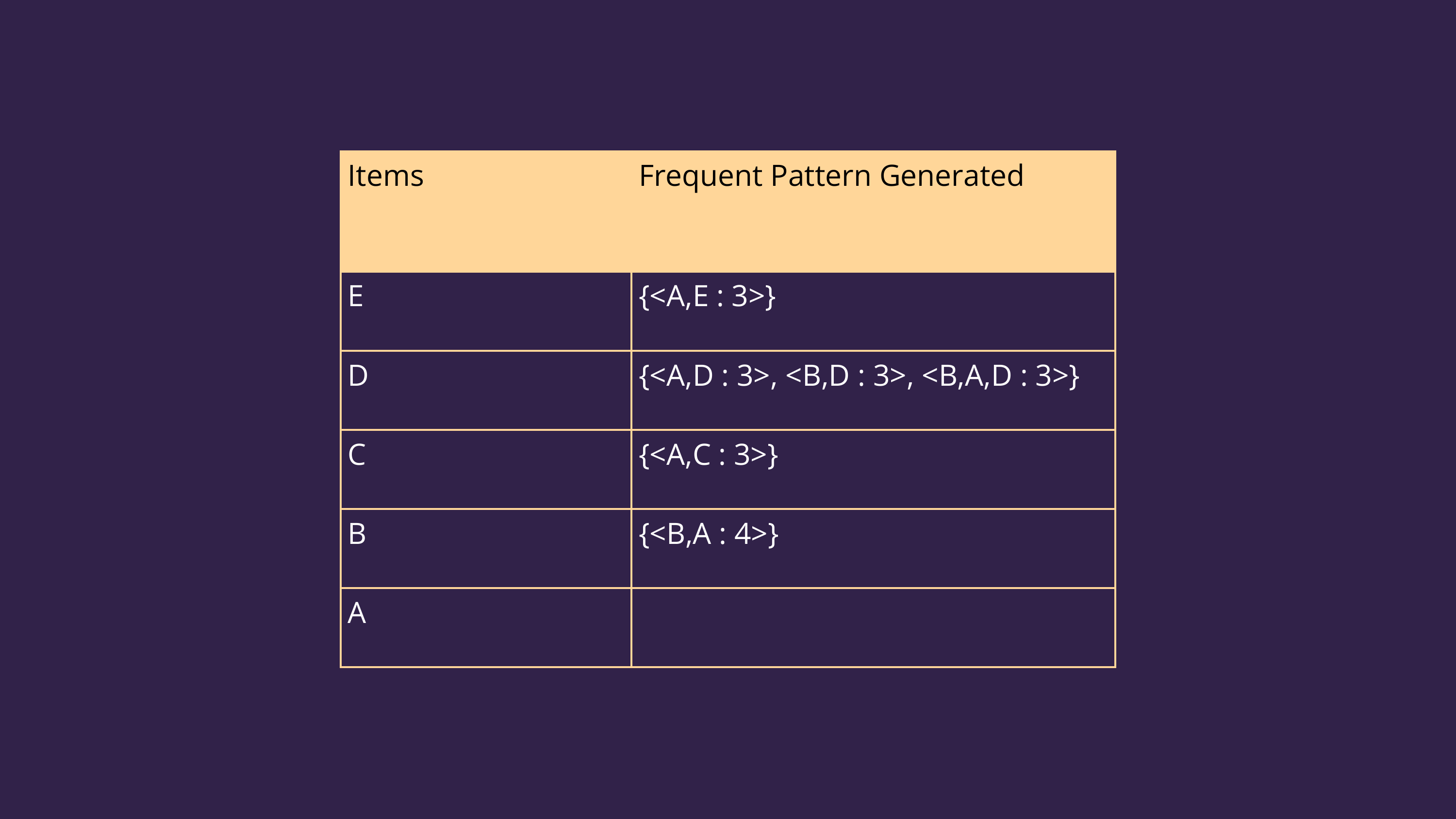

| Items | Frequent Pattern Generated |
| --- | --- |
| E | {<A,E : 3>} |
| D | {<A,D : 3>, <B,D : 3>, <B,A,D : 3>} |
| C | {<A,C : 3>} |
| B | {<B,A : 4>} |
| A |  |